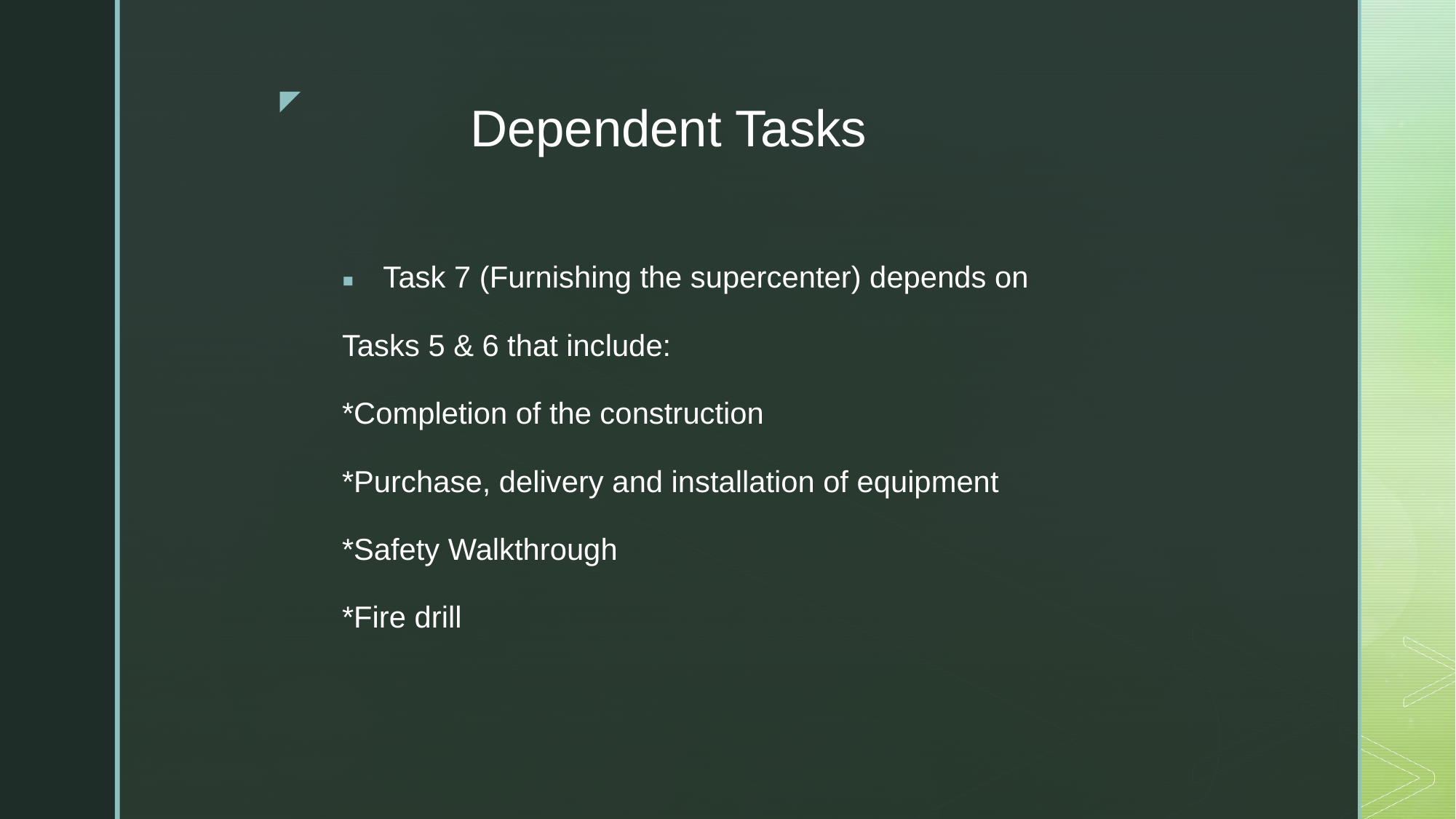

# Dependent Tasks
Task 7 (Furnishing the supercenter) depends on
Tasks 5 & 6 that include:
*Completion of the construction
*Purchase, delivery and installation of equipment
*Safety Walkthrough
*Fire drill